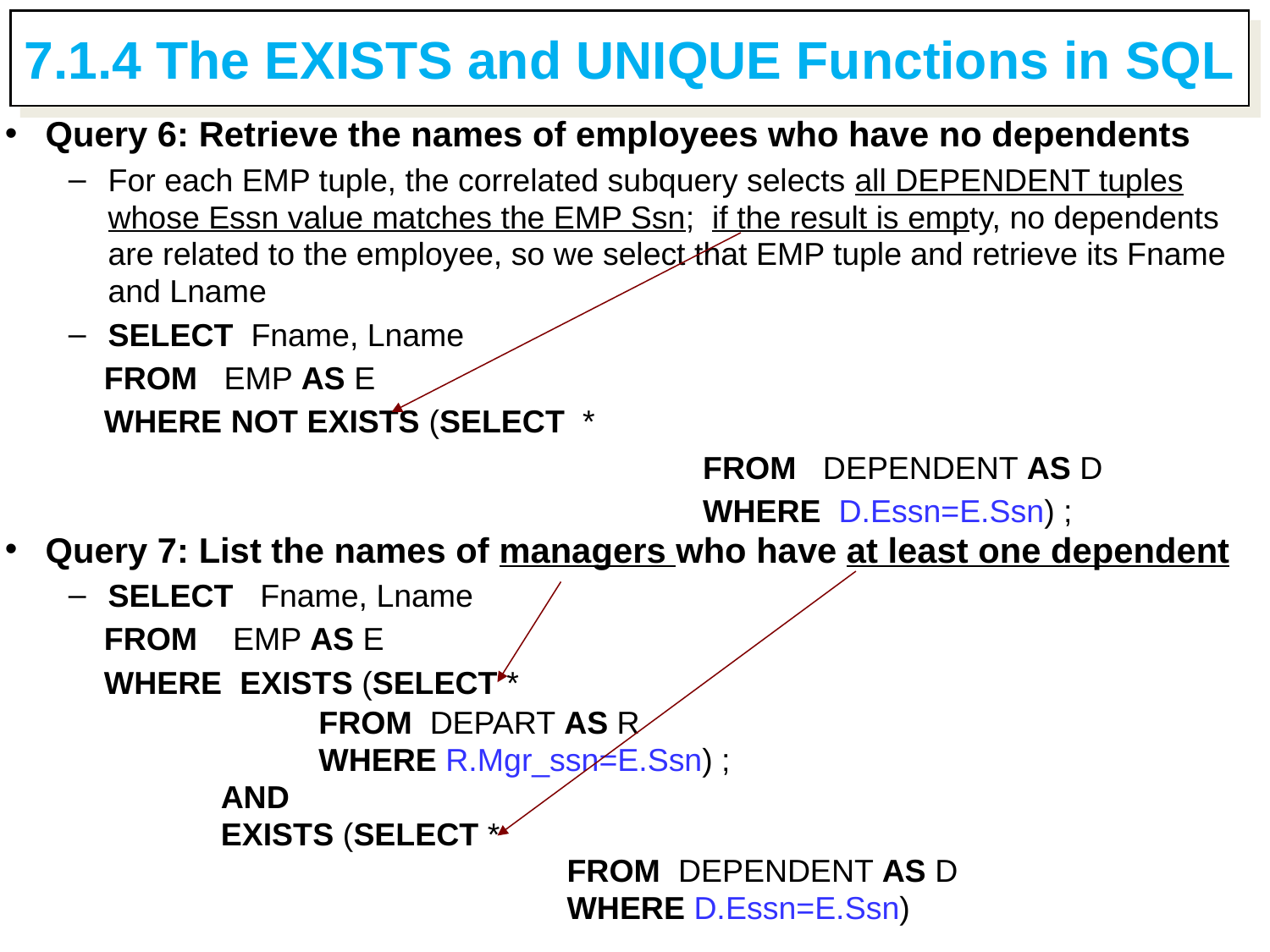

7.1.4 The EXISTS and UNIQUE Functions in SQL
Query 6: Retrieve the names of employees who have no dependents
For each EMP tuple, the correlated subquery selects all DEPENDENT tuples whose Essn value matches the EMP Ssn;  if the result is empty, no dependents are related to the employee, so we select that EMP tuple and retrieve its Fname and Lname
SELECT  Fname, Lname
    FROM   EMP AS E
    WHERE NOT EXISTS (SELECT  *
				                FROM   DEPENDENT AS D
				                WHERE  D.Essn=E.Ssn) ;
Query 7: List the names of managers who have at least one dependent
SELECT   Fname, Lname
    FROM    EMP AS E
    WHERE  EXISTS (SELECT *
                     FROM  DEPART AS R
                     WHERE R.Mgr_ssn=E.Ssn) ;
          AND
          EXISTS (SELECT *
			               FROM  DEPENDENT AS D
			               WHERE D.Essn=E.Ssn)